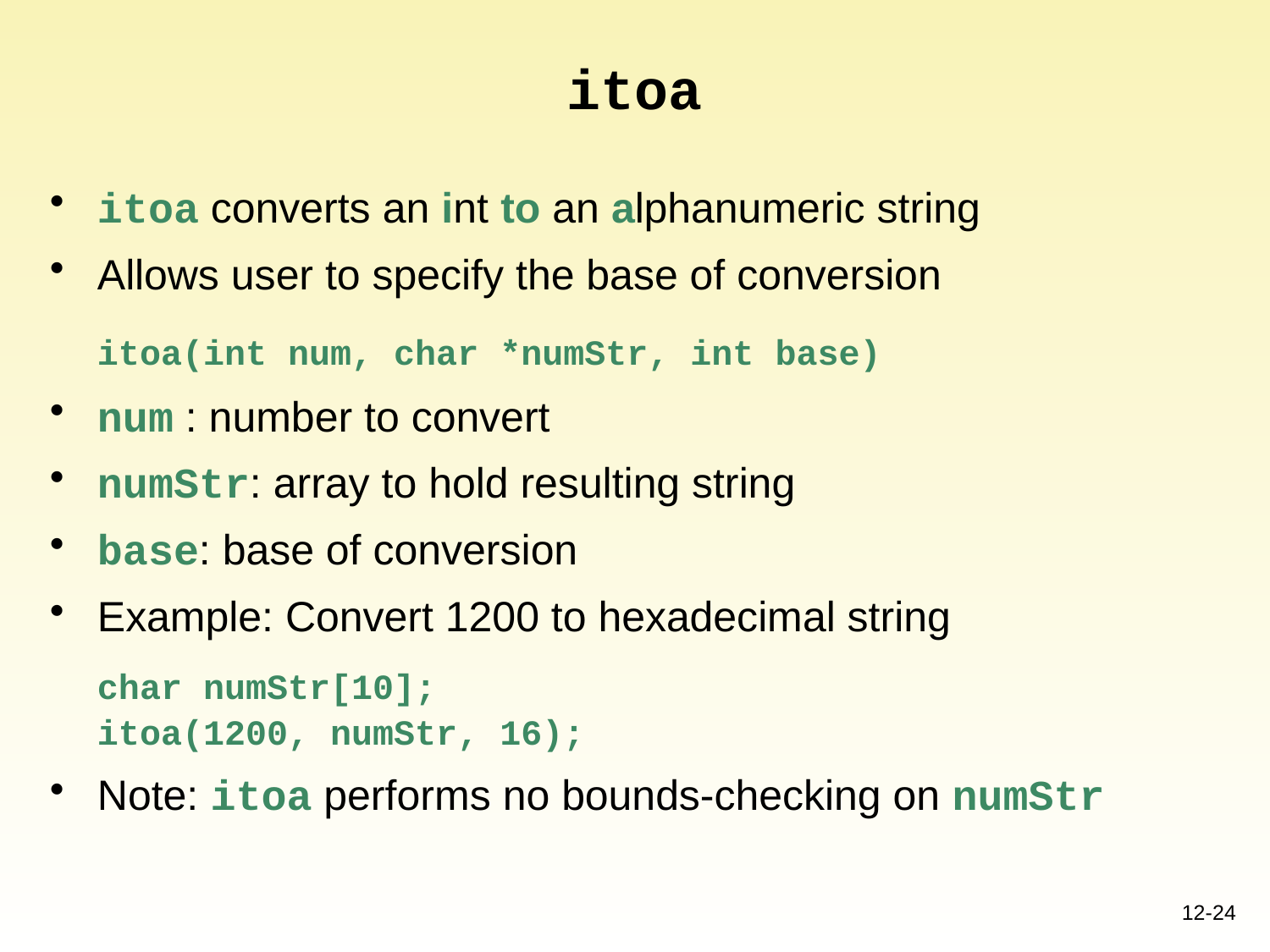

# itoa
itoa converts an int to an alphanumeric string
Allows user to specify the base of conversion
  	itoa(int num, char *numStr, int base)
num : number to convert
numStr: array to hold resulting string
base: base of conversion
Example: Convert 1200 to hexadecimal string
	char numStr[10];
	itoa(1200, numStr, 16);
Note: itoa performs no bounds-checking on numStr

12-24